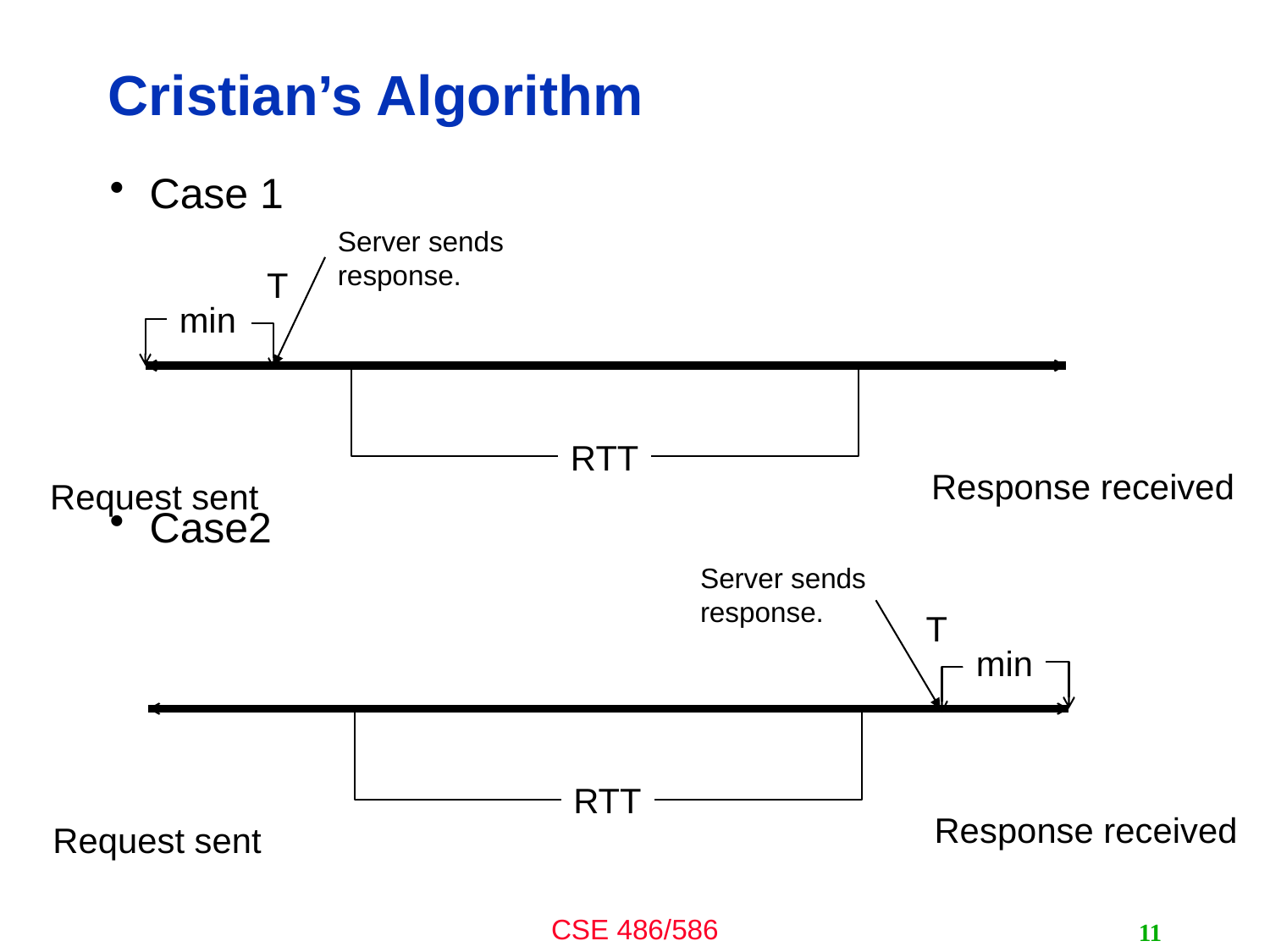

# Cristian’s Algorithm
Case 1

Case2
Server sends response.
T
min
RTT
Response received
Request sent
Server sends response.
T
min
RTT
Response received
Request sent
11